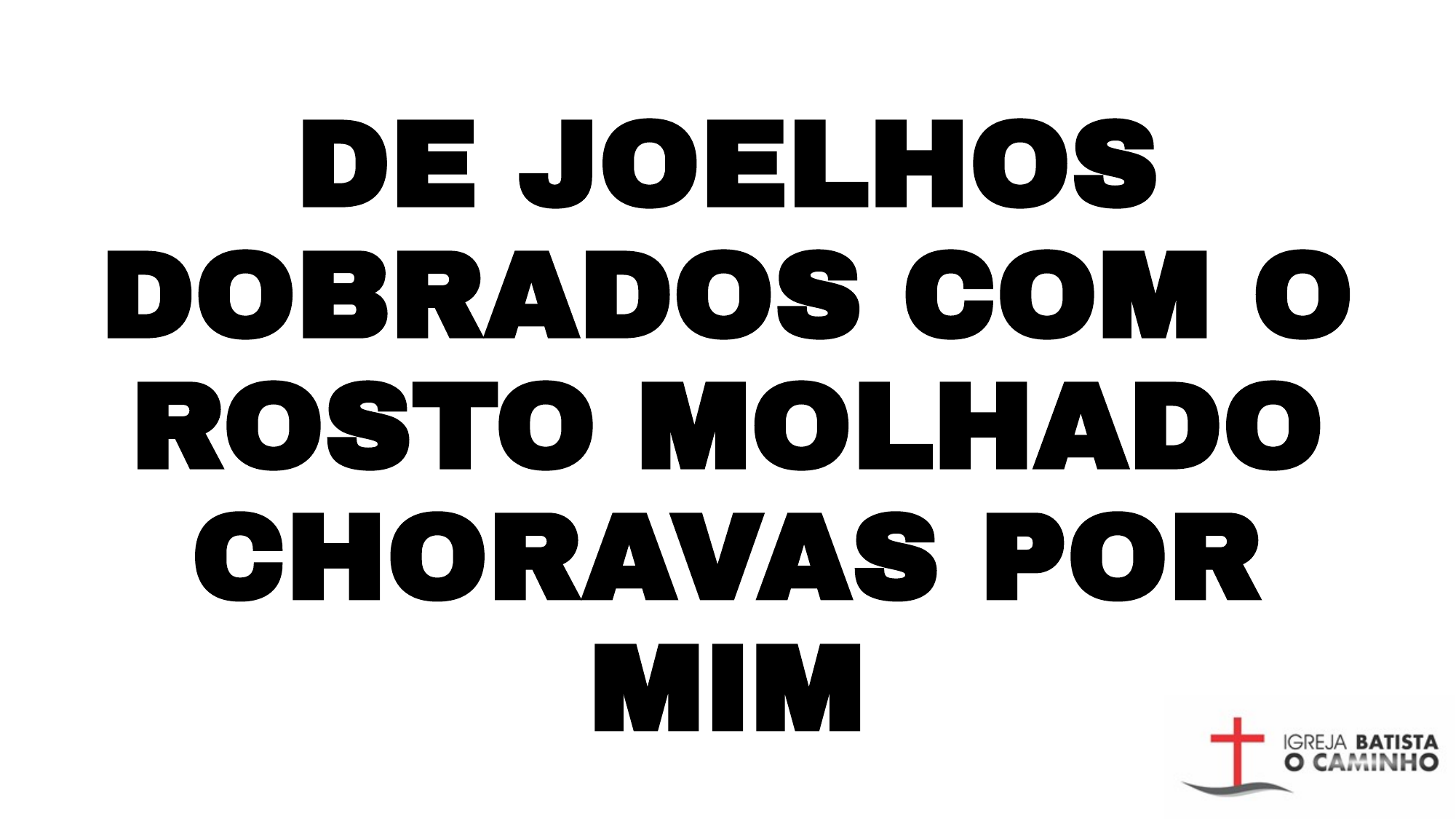

# DE JOELHOS DOBRADOS COM O ROSTO MOLHADO CHORAVAS POR MIM